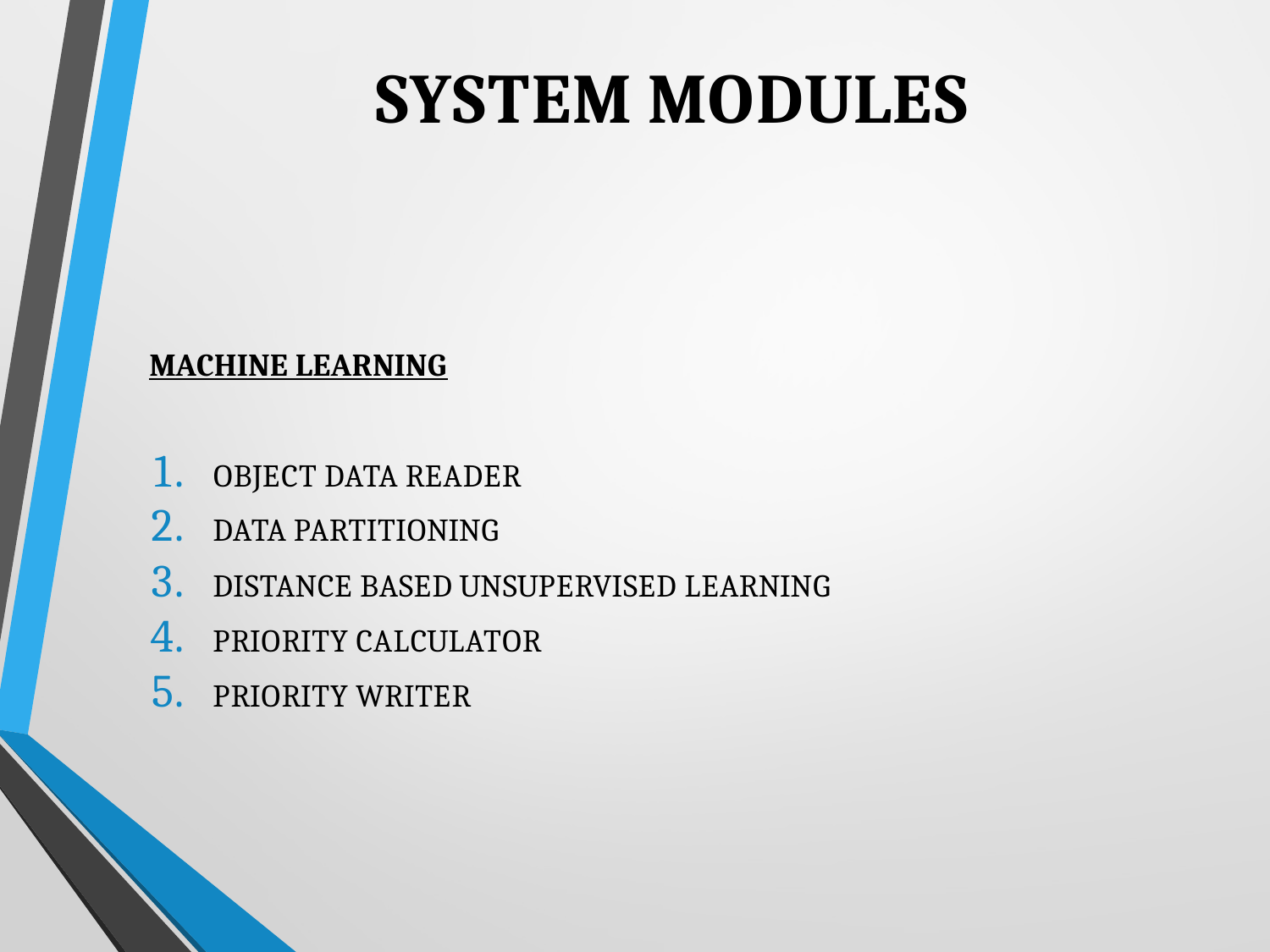

# SYSTEM MODULES

MACHINE LEARNING

OBJECT DATA READER
DATA PARTITIONING
DISTANCE BASED UNSUPERVISED LEARNING
PRIORITY CALCULATOR
PRIORITY WRITER